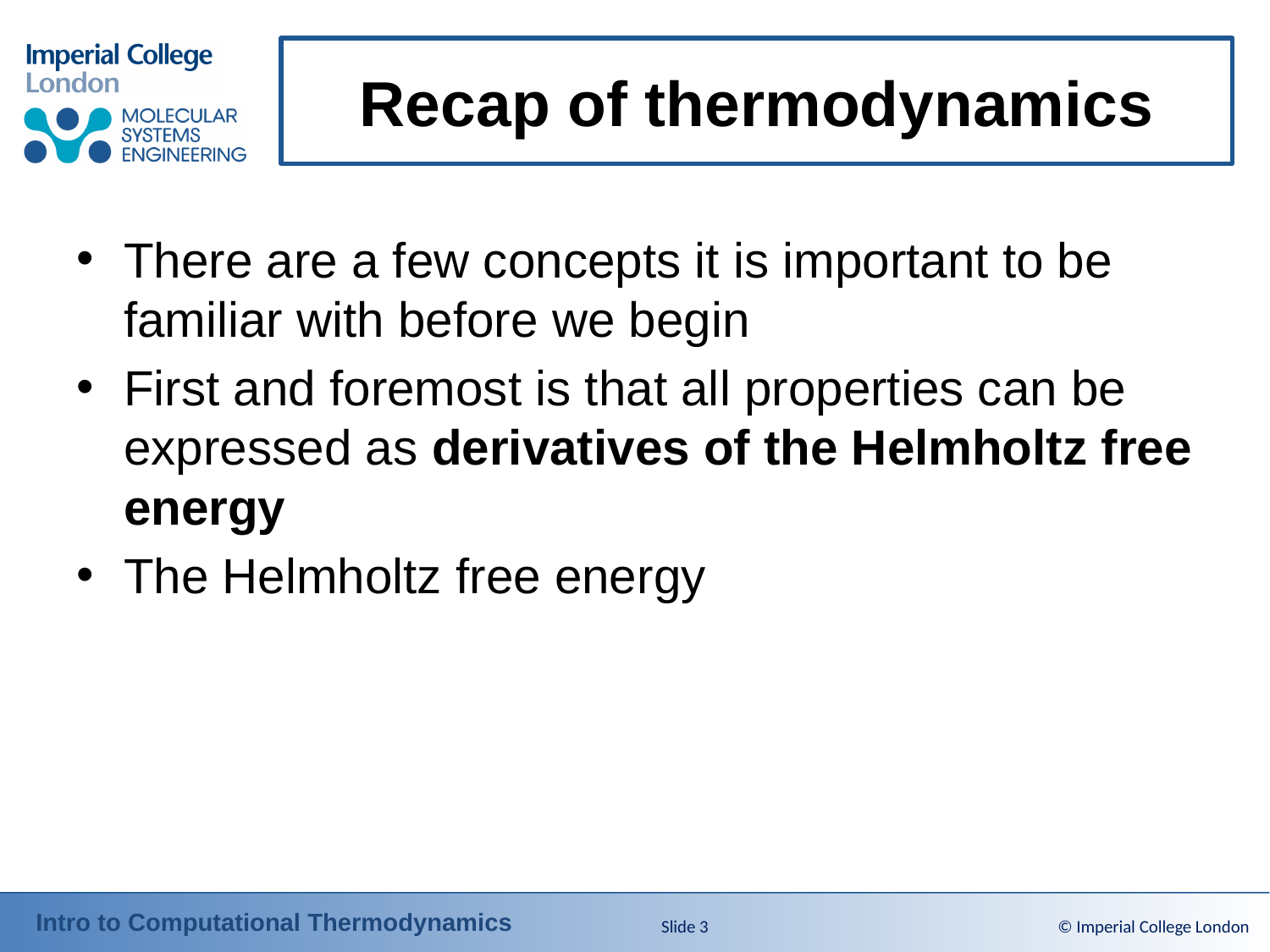

# Recap of thermodynamics
There are a few concepts it is important to be familiar with before we begin
First and foremost is that all properties can be expressed as derivatives of the Helmholtz free energy
The Helmholtz free energy

Slide 3
© Imperial College London